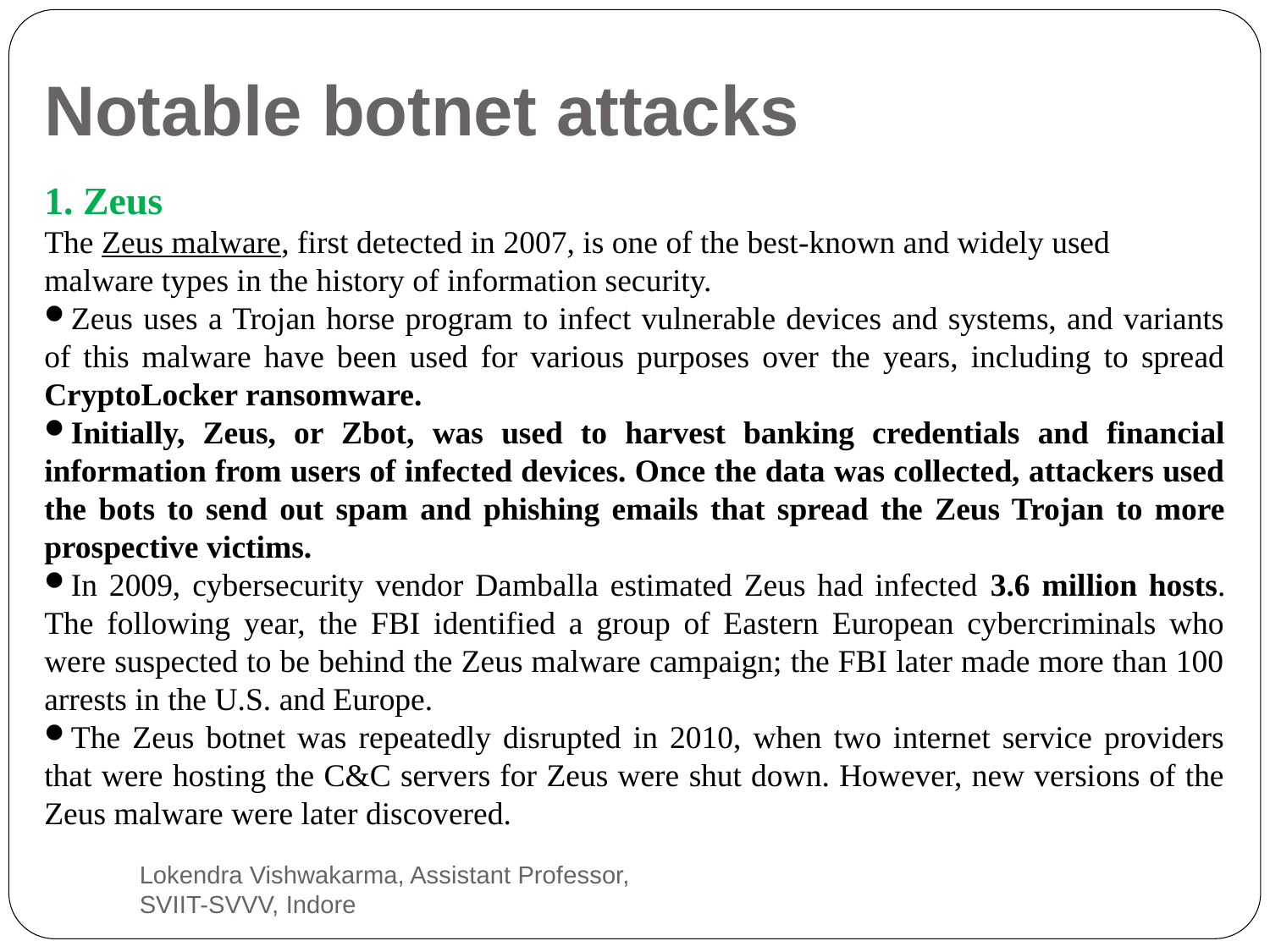

Notable botnet attacks
1. Zeus
The Zeus malware, first detected in 2007, is one of the best-known and widely used malware types in the history of information security.
Zeus uses a Trojan horse program to infect vulnerable devices and systems, and variants of this malware have been used for various purposes over the years, including to spread CryptoLocker ransomware.
Initially, Zeus, or Zbot, was used to harvest banking credentials and financial information from users of infected devices. Once the data was collected, attackers used the bots to send out spam and phishing emails that spread the Zeus Trojan to more prospective victims.
In 2009, cybersecurity vendor Damballa estimated Zeus had infected 3.6 million hosts. The following year, the FBI identified a group of Eastern European cybercriminals who were suspected to be behind the Zeus malware campaign; the FBI later made more than 100 arrests in the U.S. and Europe.
The Zeus botnet was repeatedly disrupted in 2010, when two internet service providers that were hosting the C&C servers for Zeus were shut down. However, new versions of the Zeus malware were later discovered.

Lokendra Vishwakarma, Assistant Professor, SVIIT-SVVV, Indore
10